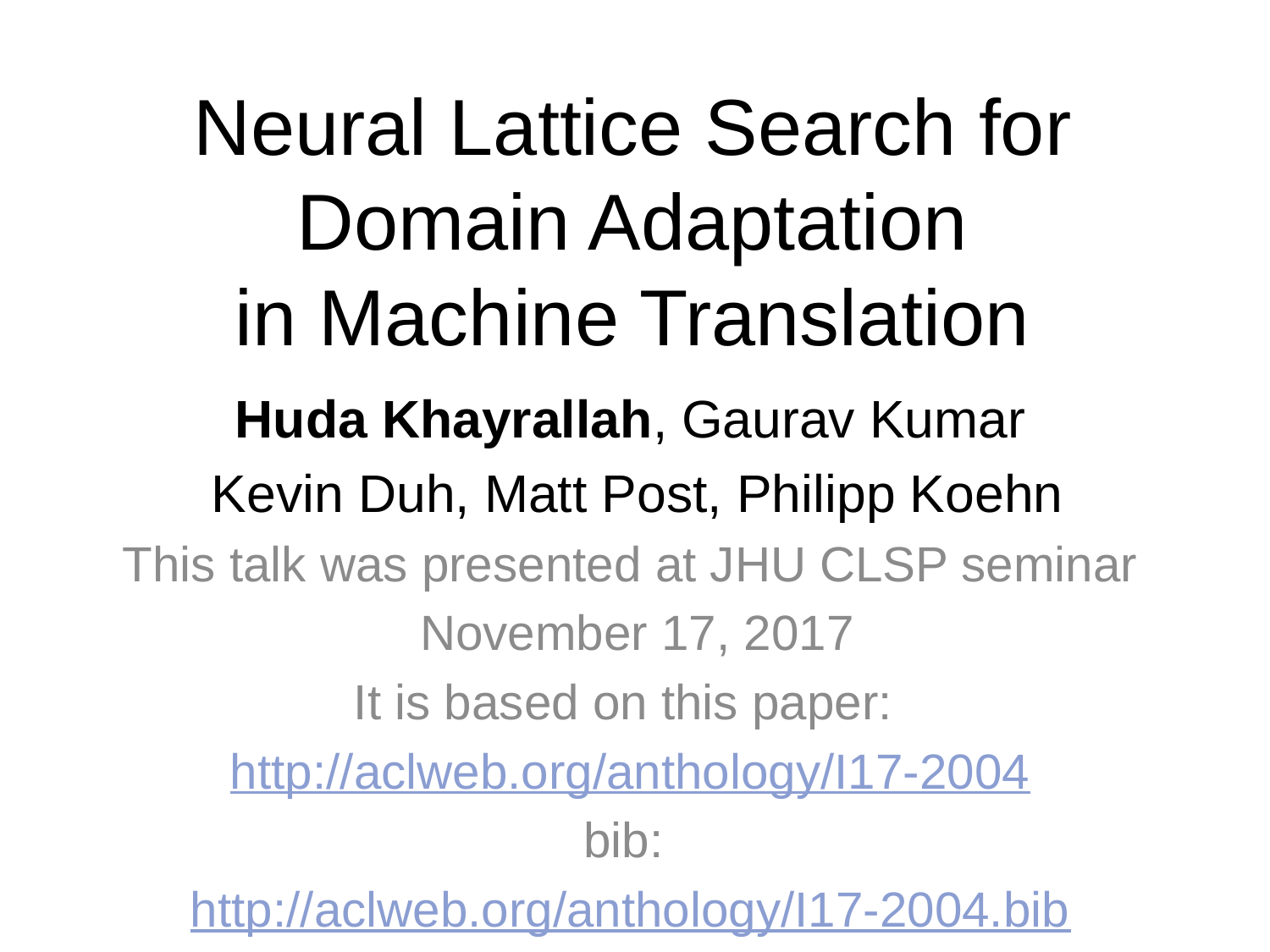

# Neural Lattice Search for Domain Adaptation in Machine Translation
Huda Khayrallah, Gaurav Kumar
 Kevin Duh, Matt Post, Philipp Koehn
This talk was presented at JHU CLSP seminar
 November 17, 2017
It is based on this paper:
http://aclweb.org/anthology/I17-2004
bib:
http://aclweb.org/anthology/I17-2004.bib